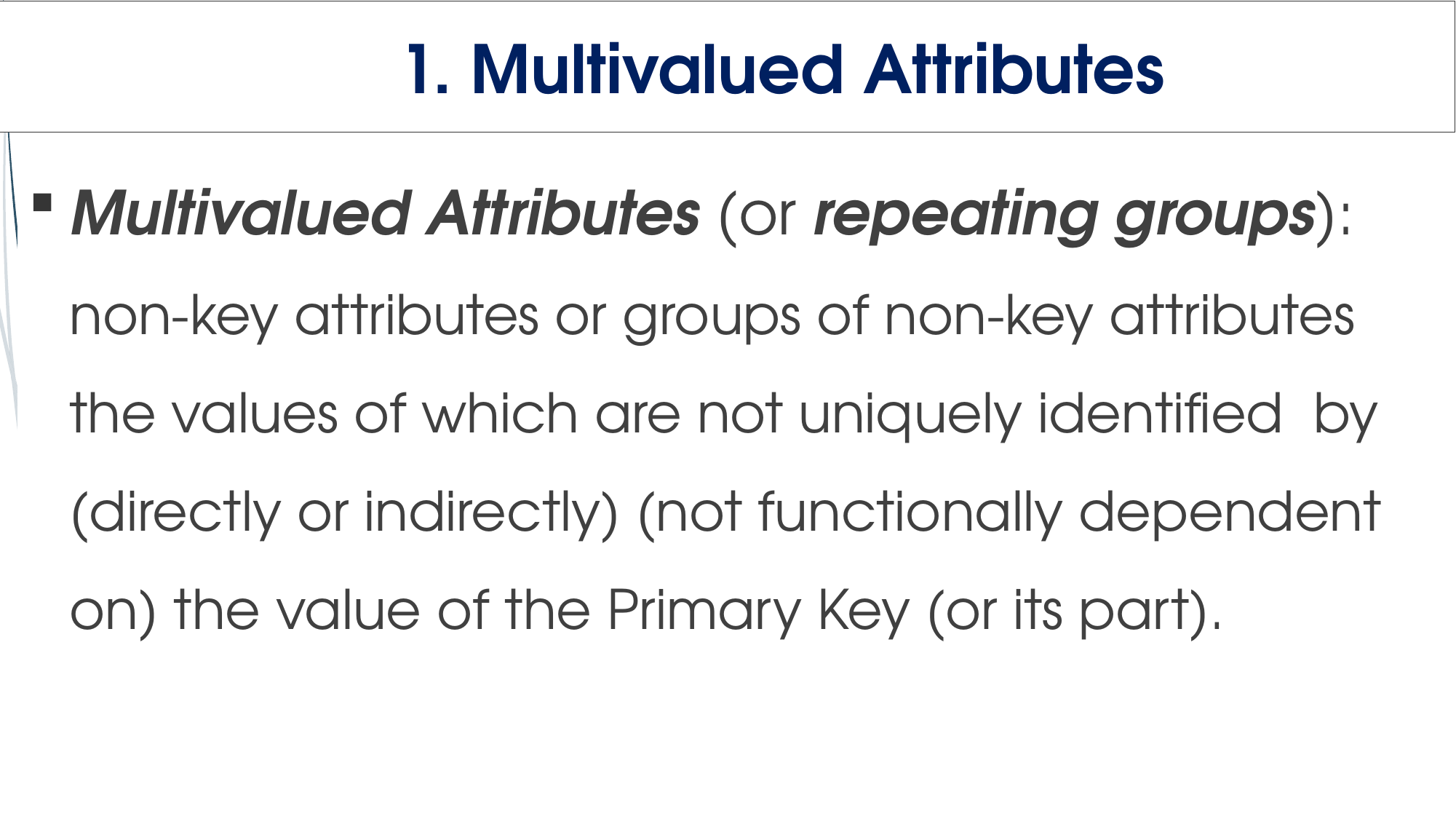

1. Multivalued Attributes
# Multivalued Attributes (or repeating groups): non-key attributes or groups of non-key attributes the values of which are not uniquely identified  by (directly or indirectly) (not functionally dependent on) the value of the Primary Key (or its part).